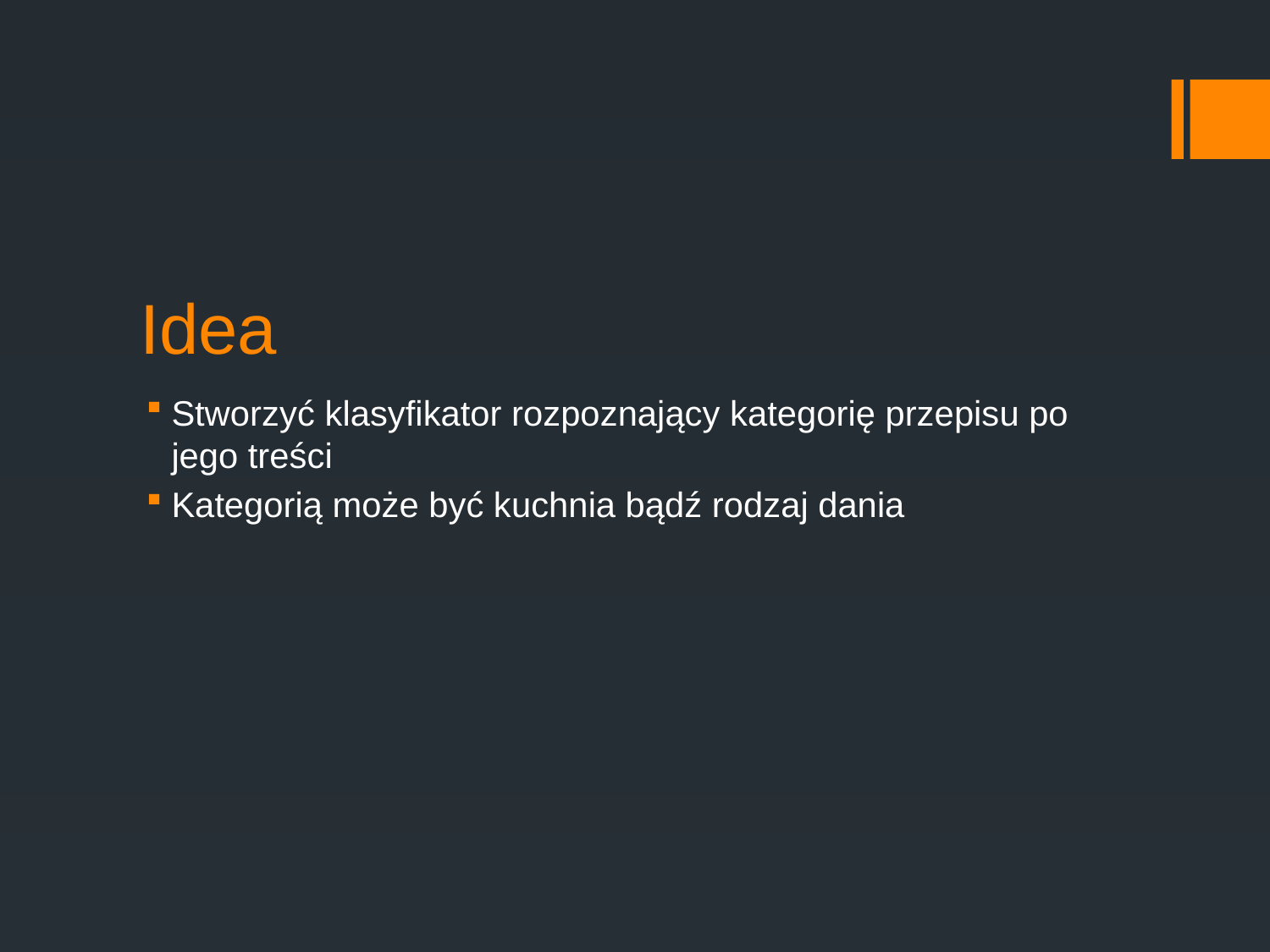

# Idea
Stworzyć klasyfikator rozpoznający kategorię przepisu po jego treści
Kategorią może być kuchnia bądź rodzaj dania